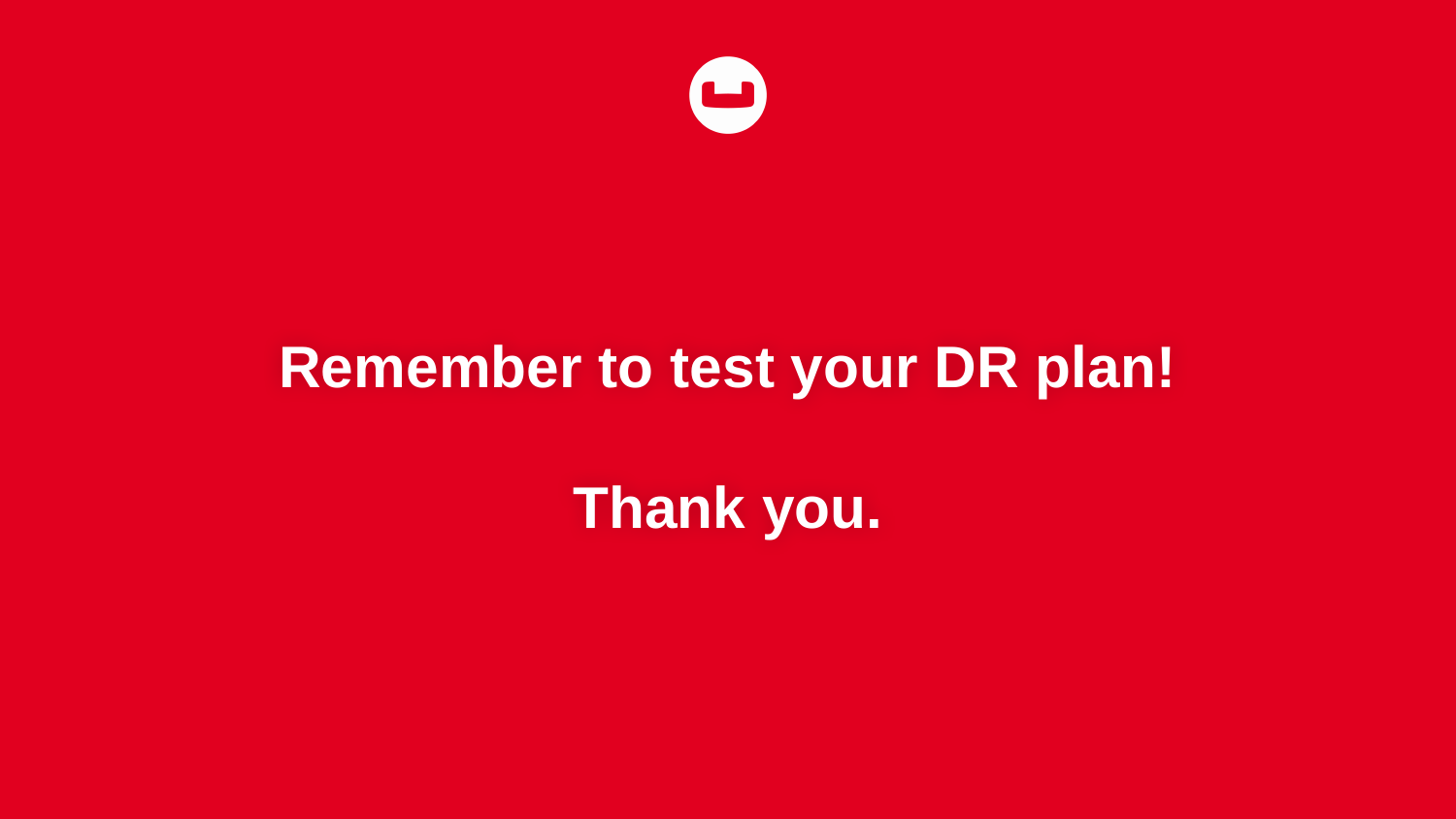

# Remember to test your DR plan! Thank you.